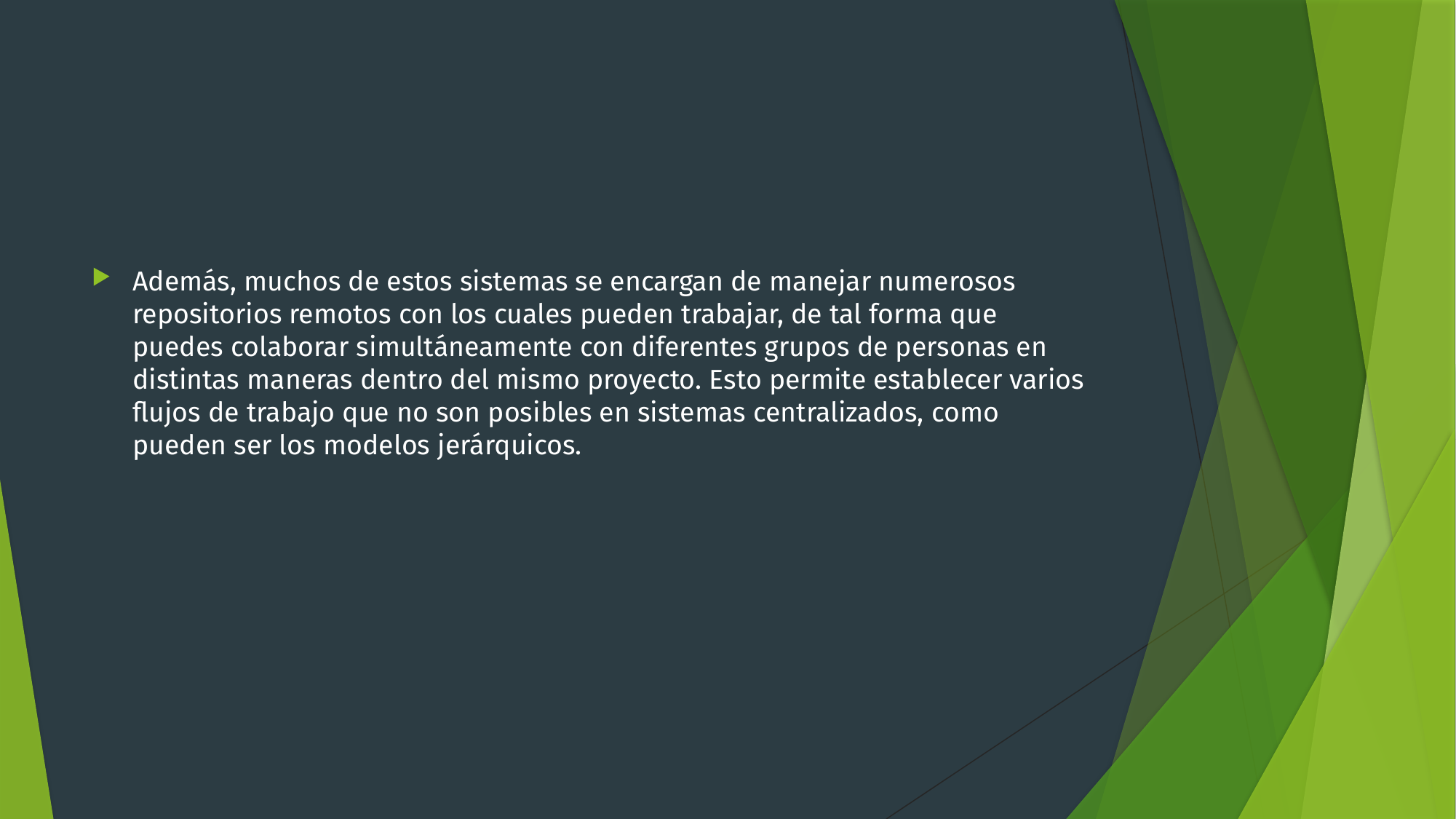

#
Además, muchos de estos sistemas se encargan de manejar numerosos repositorios remotos con los cuales pueden trabajar, de tal forma que puedes colaborar simultáneamente con diferentes grupos de personas en distintas maneras dentro del mismo proyecto. Esto permite establecer varios flujos de trabajo que no son posibles en sistemas centralizados, como pueden ser los modelos jerárquicos.